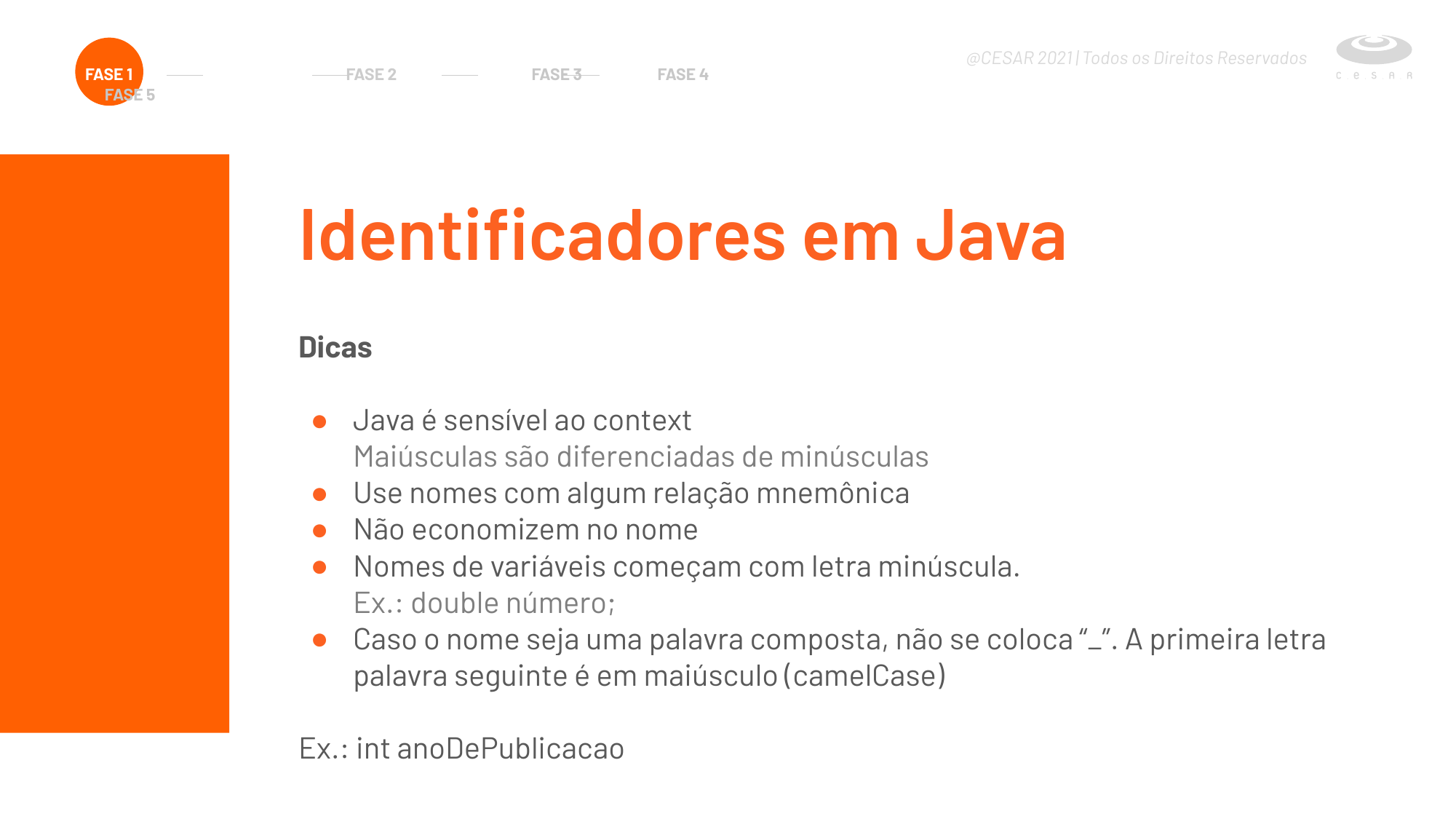

@CESAR 2021 | Todos os Direitos Reservados

FASE 1 		             FASE 2 		   FASE 3                       FASE 4                     FASE 5

Identificadores em Java
Dicas

Java é sensível ao context
Maiúsculas são diferenciadas de minúsculas
Use nomes com algum relação mnemônica
Não economizem no nome
Nomes de variáveis começam com letra minúscula.
Ex.: double número;
Caso o nome seja uma palavra composta, não se coloca “_”. A primeira letra palavra seguinte é em maiúsculo (camelCase)

Ex.: int anoDePublicacao